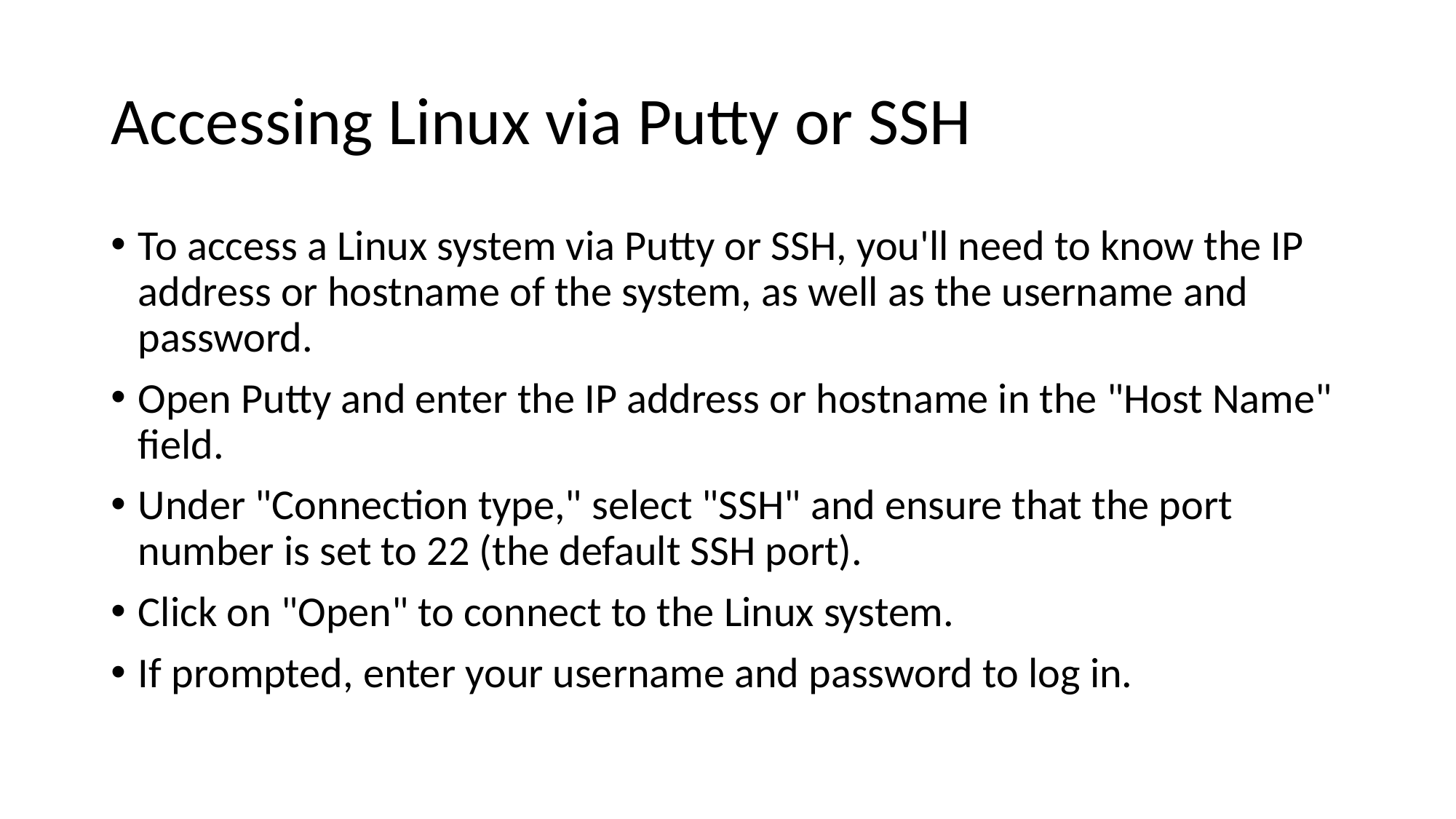

# Accessing Linux via Putty or SSH
To access a Linux system via Putty or SSH, you'll need to know the IP address or hostname of the system, as well as the username and password.
Open Putty and enter the IP address or hostname in the "Host Name" field.
Under "Connection type," select "SSH" and ensure that the port number is set to 22 (the default SSH port).
Click on "Open" to connect to the Linux system.
If prompted, enter your username and password to log in.